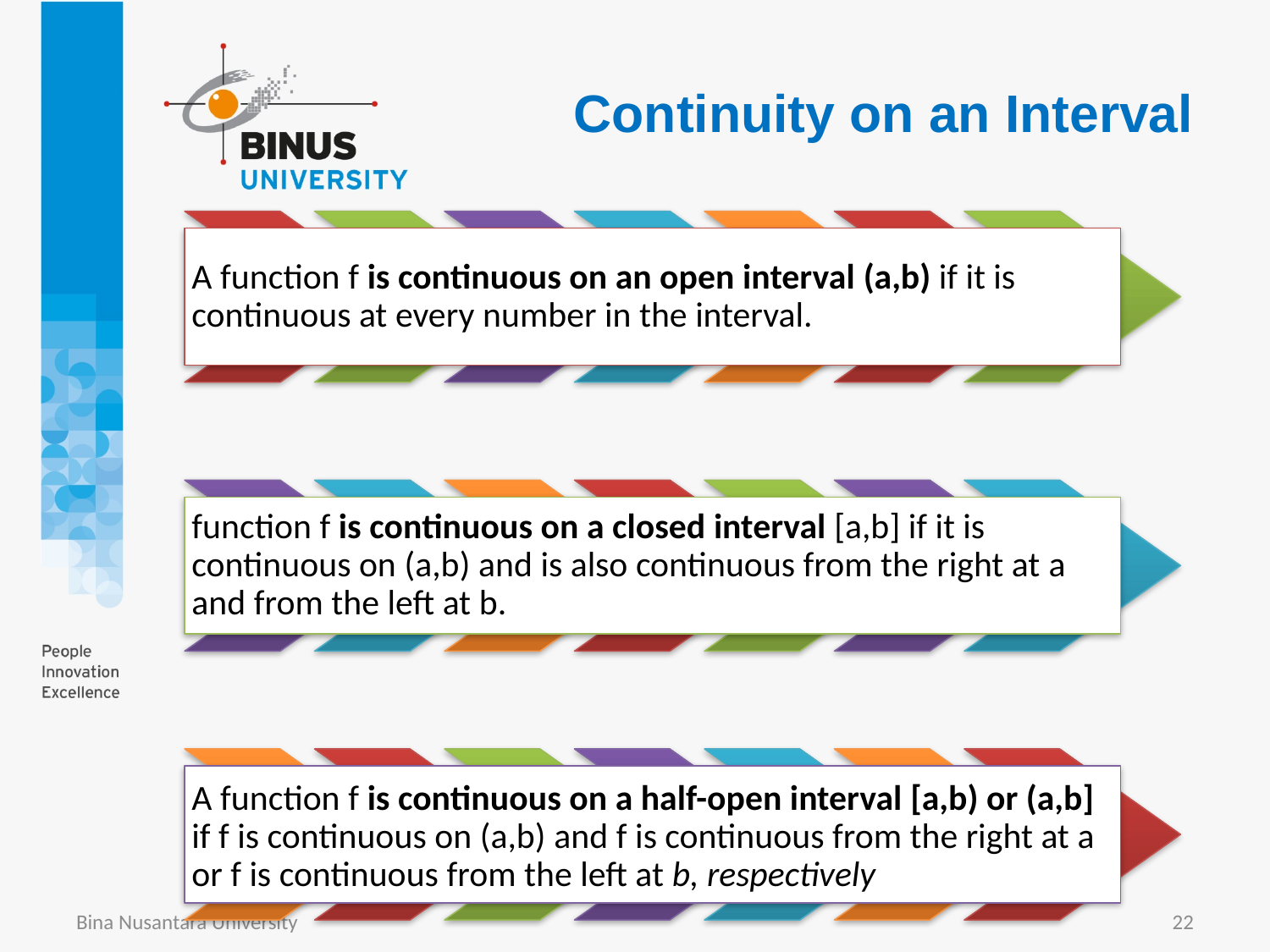

# Continuity on an Interval

A function f is continuous on an open interval (a,b) if it is continuous at every number in the interval.

function f is continuous on a closed interval [a,b] if it is continuous on (a,b) and is also continuous from the right at a and from the left at b.

A function f is continuous on a half-open interval [a,b) or (a,b] if f is continuous on (a,b) and f is continuous from the right at a or f is continuous from the left at b, respectively

Bina Nusantara University
22